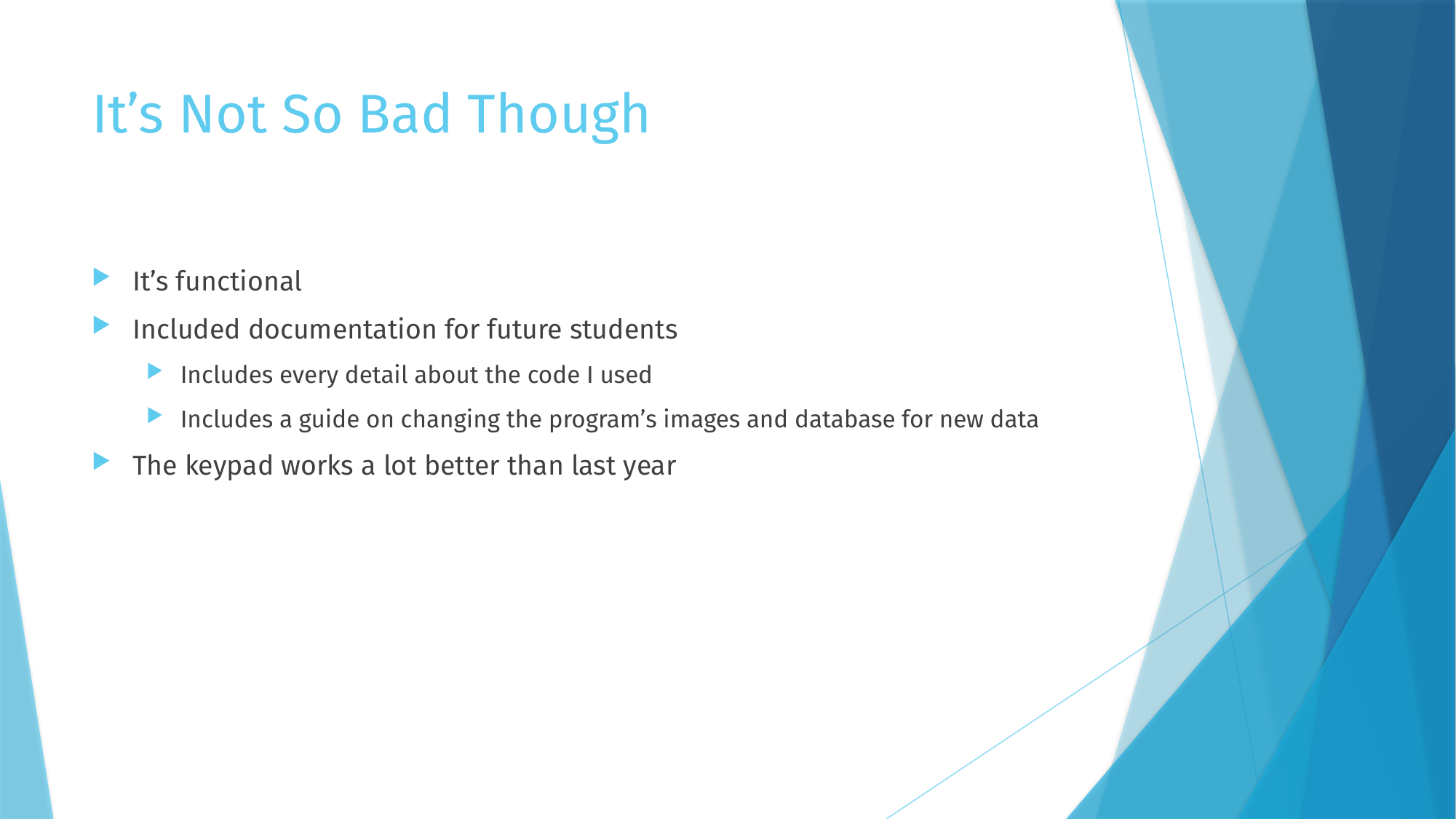

# It’s Not So Bad Though
It’s functional
Included documentation for future students
Includes every detail about the code I used
Includes a guide on changing the program’s images and database for new data
The keypad works a lot better than last year